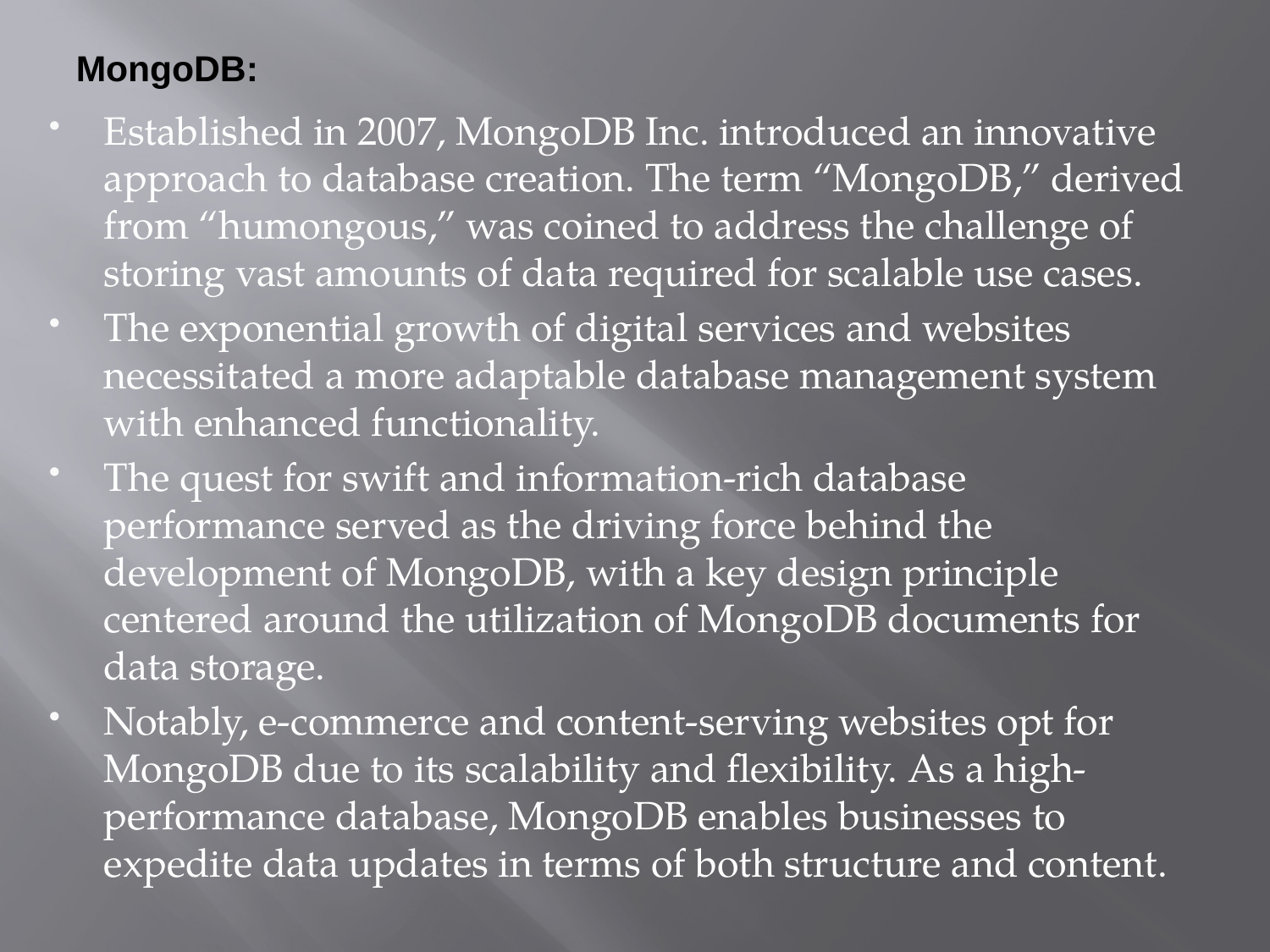

# MongoDB:
Established in 2007, MongoDB Inc. introduced an innovative approach to database creation. The term “MongoDB,” derived from “humongous,” was coined to address the challenge of storing vast amounts of data required for scalable use cases.
The exponential growth of digital services and websites necessitated a more adaptable database management system with enhanced functionality.
The quest for swift and information-rich database performance served as the driving force behind the development of MongoDB, with a key design principle centered around the utilization of MongoDB documents for data storage.
Notably, e-commerce and content-serving websites opt for MongoDB due to its scalability and flexibility. As a high-performance database, MongoDB enables businesses to expedite data updates in terms of both structure and content.